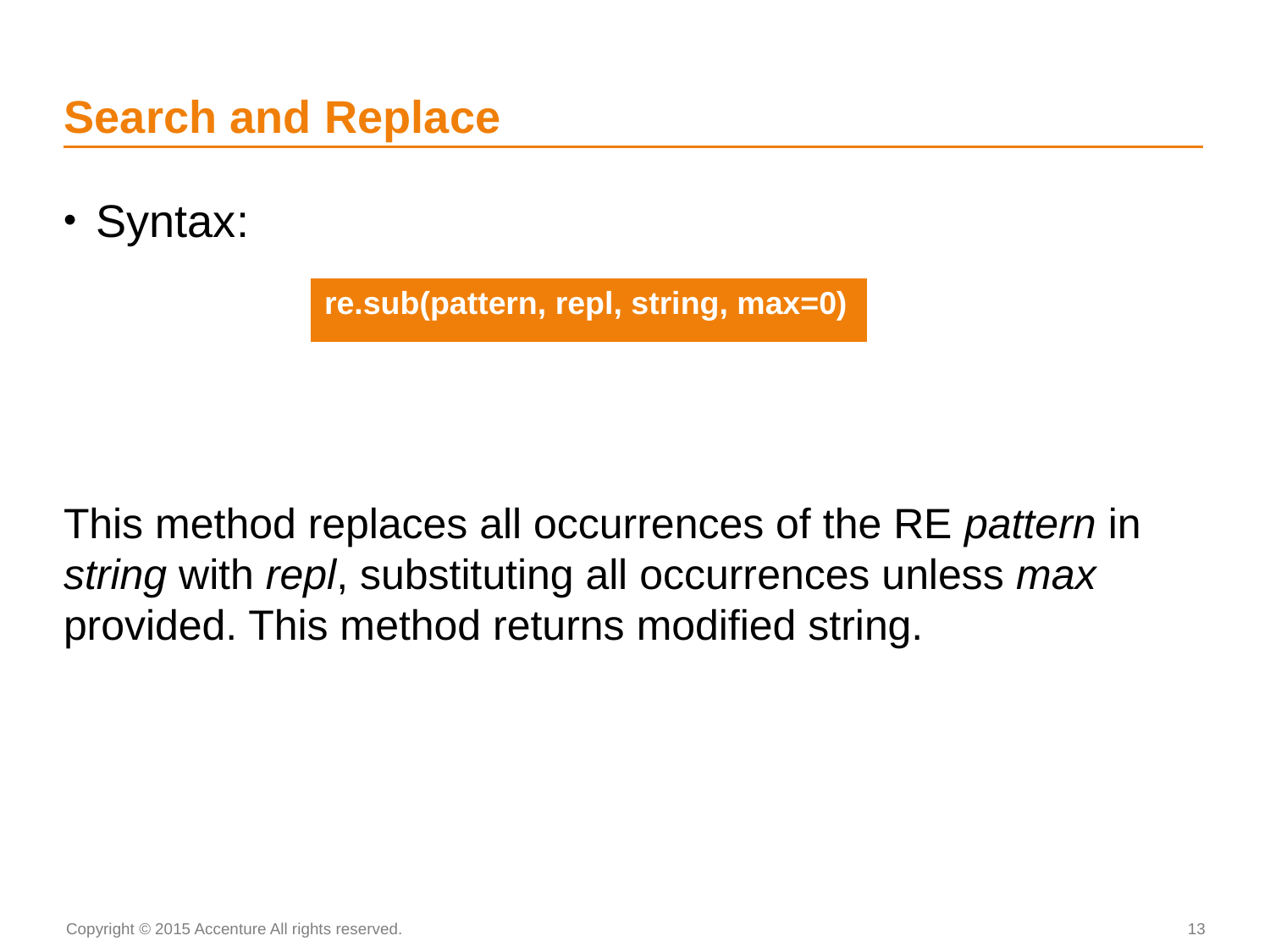

# Search and Replace
Syntax:

This method replaces all occurrences of the RE pattern in string with repl, substituting all occurrences unless max provided. This method returns modified string.
| re.sub(pattern, repl, string, max=0) |
| --- |